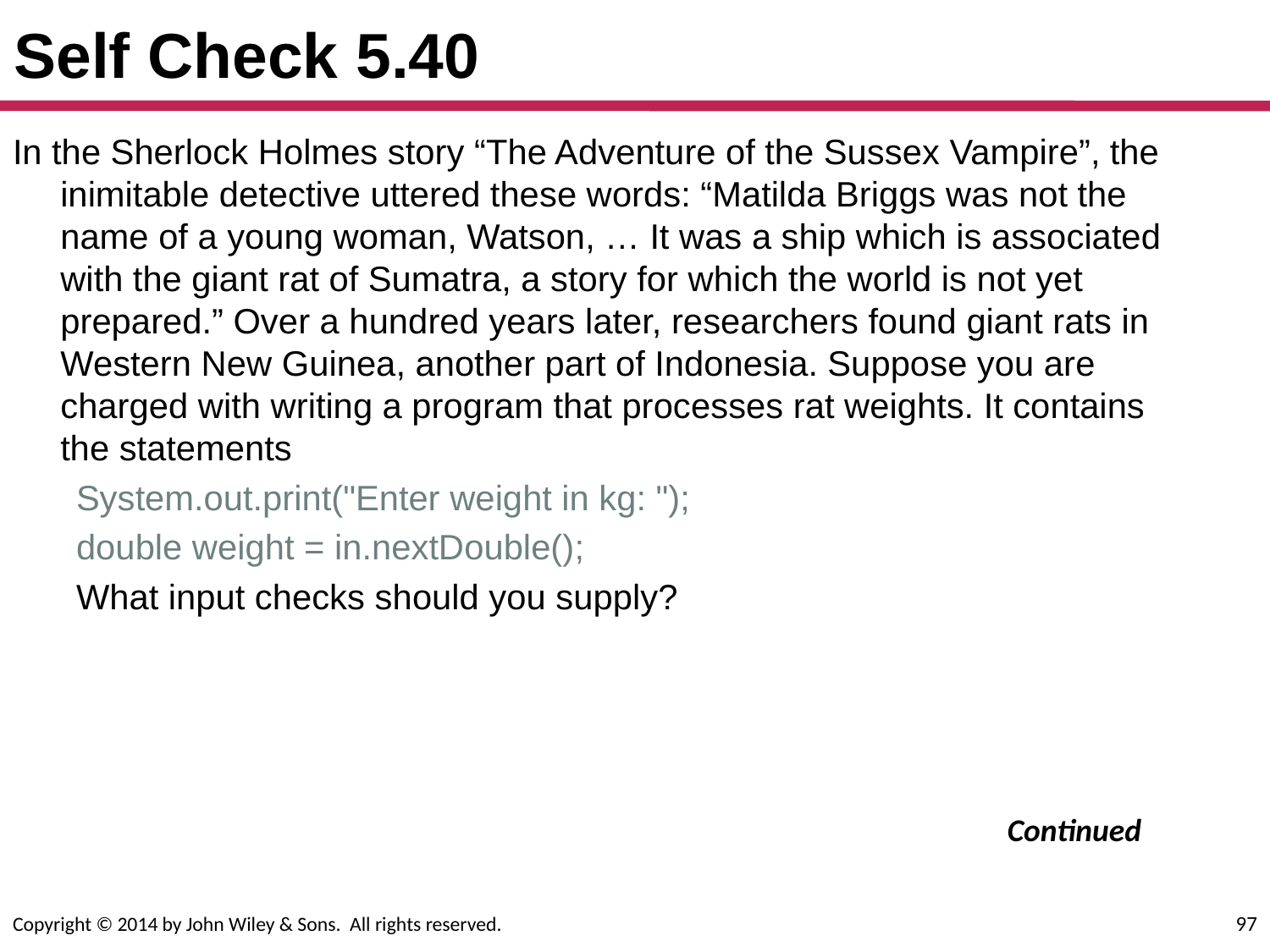

# Self Check 5.40
In the Sherlock Holmes story “The Adventure of the Sussex Vampire”, the inimitable detective uttered these words: “Matilda Briggs was not the name of a young woman, Watson, … It was a ship which is associated with the giant rat of Sumatra, a story for which the world is not yet prepared.” Over a hundred years later, researchers found giant rats in Western New Guinea, another part of Indonesia. Suppose you are charged with writing a program that processes rat weights. It contains the statements
System.out.print("Enter weight in kg: ");
double weight = in.nextDouble();
What input checks should you supply?
Continued